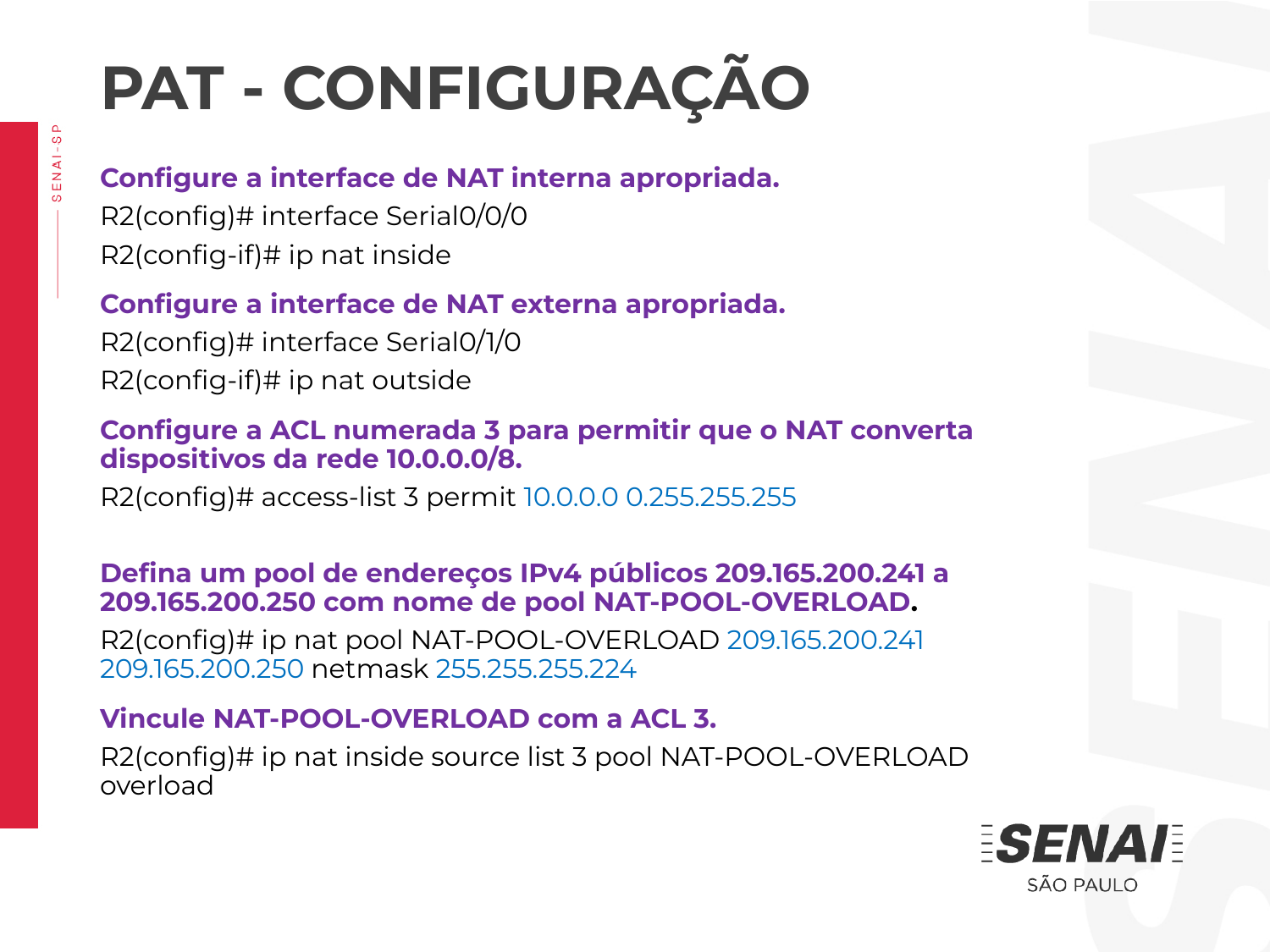

PAT - CONFIGURAÇÃO
Configure a interface de NAT interna apropriada.
R2(config)# interface Serial0/0/0
R2(config-if)# ip nat inside

Configure a interface de NAT externa apropriada.
R2(config)# interface Serial0/1/0
R2(config-if)# ip nat outside

Configure a ACL numerada 3 para permitir que o NAT converta dispositivos da rede 10.0.0.0/8.
R2(config)# access-list 3 permit 10.0.0.0 0.255.255.255

Defina um pool de endereços IPv4 públicos 209.165.200.241 a 209.165.200.250 com nome de pool NAT-POOL-OVERLOAD.
R2(config)# ip nat pool NAT-POOL-OVERLOAD 209.165.200.241 209.165.200.250 netmask 255.255.255.224

Vincule NAT-POOL-OVERLOAD com a ACL 3.
R2(config)# ip nat inside source list 3 pool NAT-POOL-OVERLOAD overload